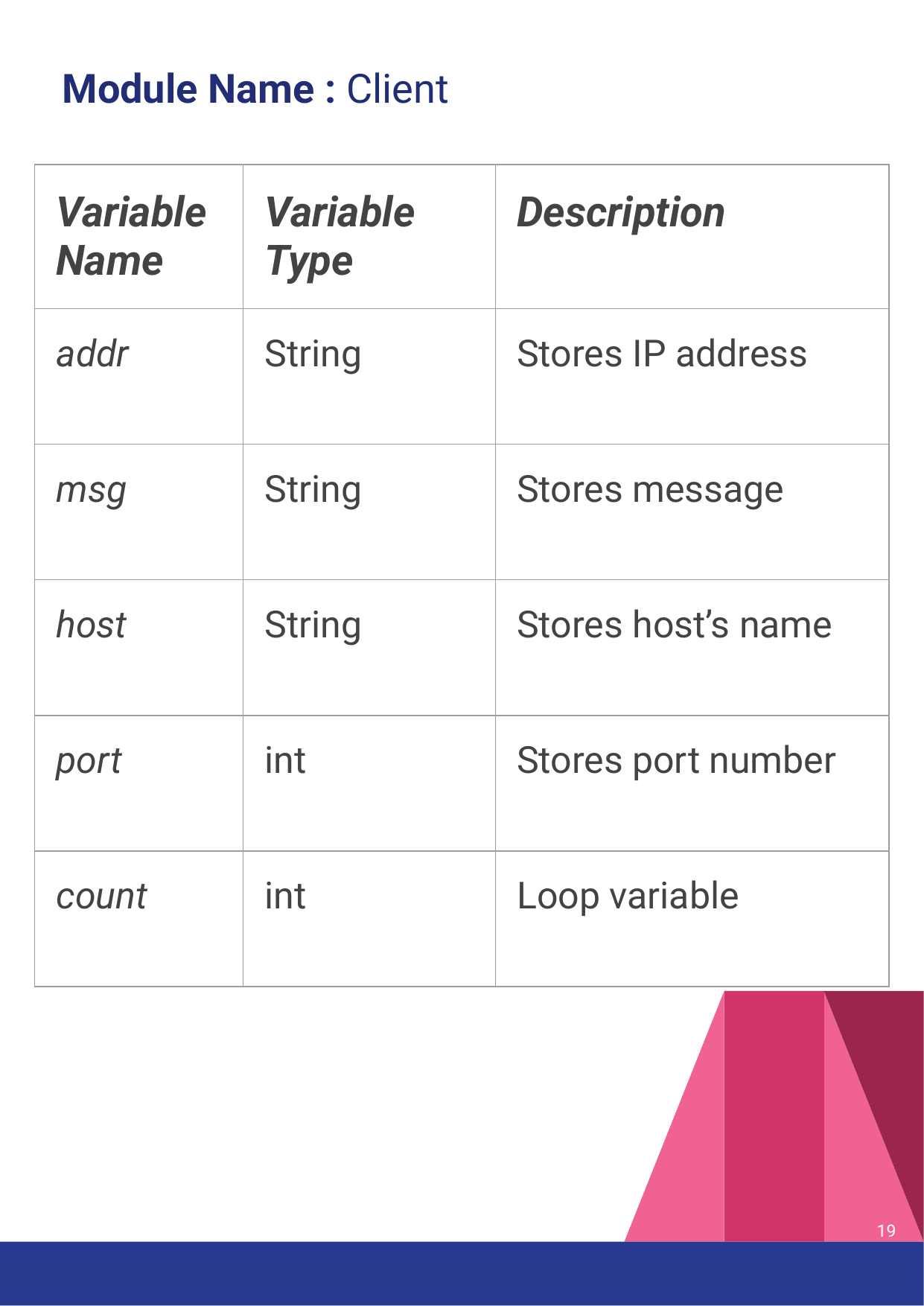

Module Name : Client
| Variable Name | Variable Type | Description |
| --- | --- | --- |
| addr | String | Stores IP address |
| msg | String | Stores message |
| host | String | Stores host’s name |
| port | int | Stores port number |
| count | int | Loop variable |
19